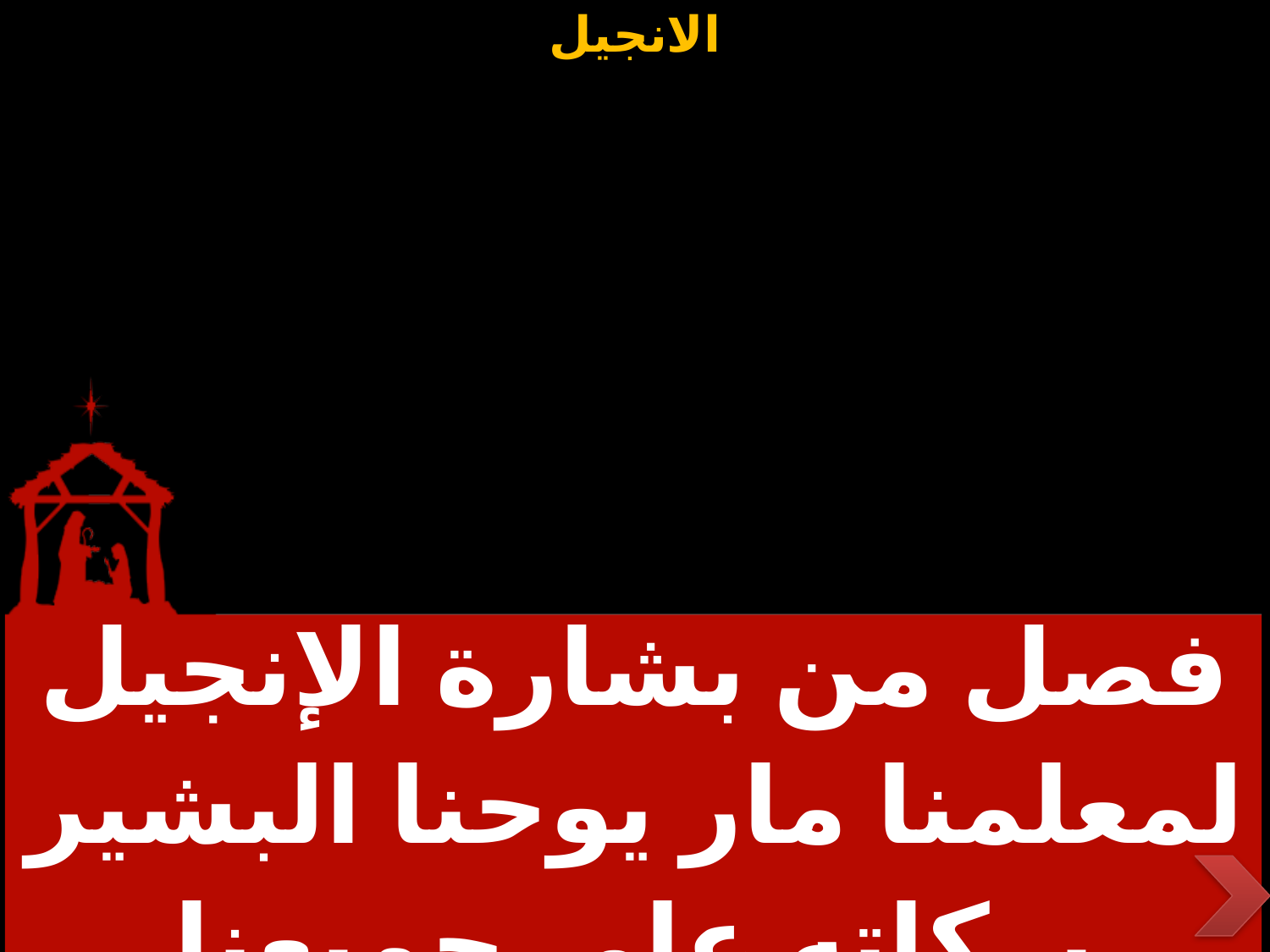

| فصل من بشارة الإنجيل لمعلمنا مار يوحنا البشير بركاته على جميعنا |
| --- |